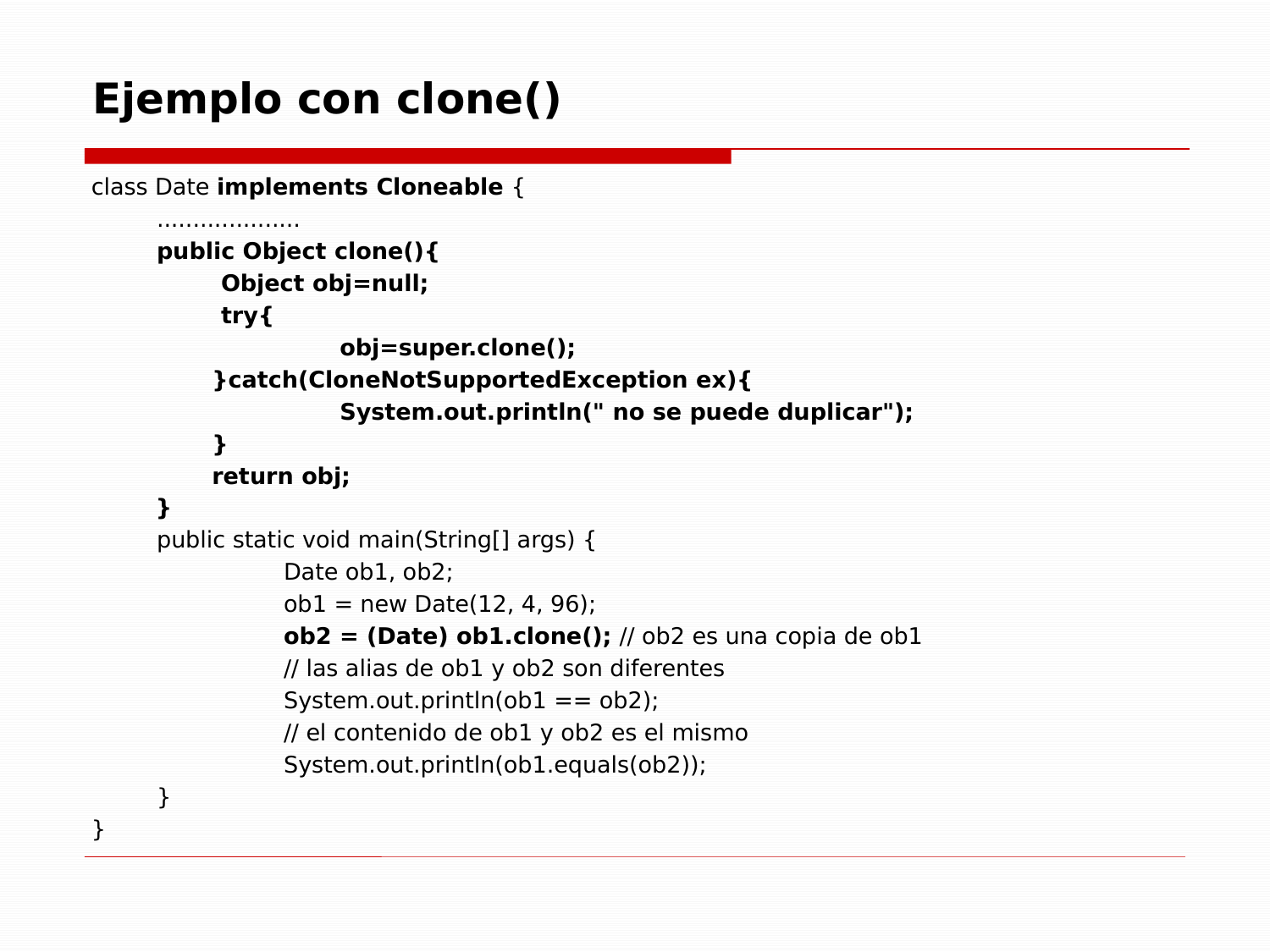

# Ejemplo con clone()
class Date implements Cloneable {
	....................
	public Object clone(){
      	        Object obj=null;
	        try{
            	       obj=super.clone();
               }catch(CloneNotSupportedException ex){
		       System.out.println(" no se puede duplicar");
               }
               return obj;
        }
	public static void main(String[] args) {
		Date ob1, ob2;
		ob1 = new Date(12, 4, 96);
		ob2 = (Date) ob1.clone(); // ob2 es una copia de ob1
		// las alias de ob1 y ob2 son diferentes
		System.out.println(ob1 == ob2);
		// el contenido de ob1 y ob2 es el mismo
		System.out.println(ob1.equals(ob2));
	}
}